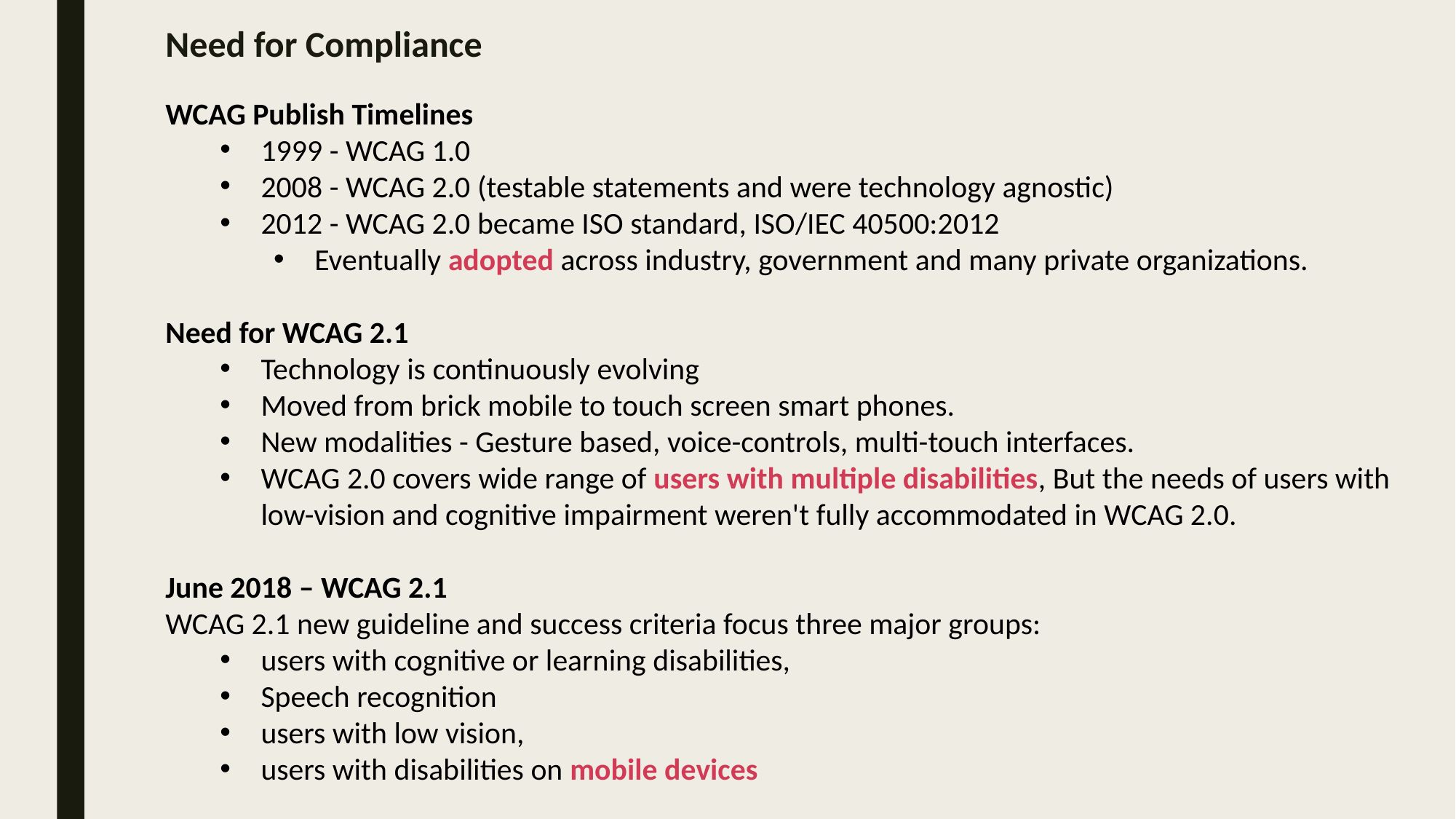

# Need for Compliance
WCAG Publish Timelines
1999 - WCAG 1.0
2008 - WCAG 2.0 (testable statements and were technology agnostic)
2012 - WCAG 2.0 became ISO standard, ISO/IEC 40500:2012
Eventually adopted across industry, government and many private organizations.

Need for WCAG 2.1
Technology is continuously evolving
Moved from brick mobile to touch screen smart phones.
New modalities - Gesture based, voice-controls, multi-touch interfaces.
WCAG 2.0 covers wide range of users with multiple disabilities, But the needs of users with low-vision and cognitive impairment weren't fully accommodated in WCAG 2.0.

June 2018 – WCAG 2.1
WCAG 2.1 new guideline and success criteria focus three major groups:
users with cognitive or learning disabilities,
Speech recognition
users with low vision,
users with disabilities on mobile devices